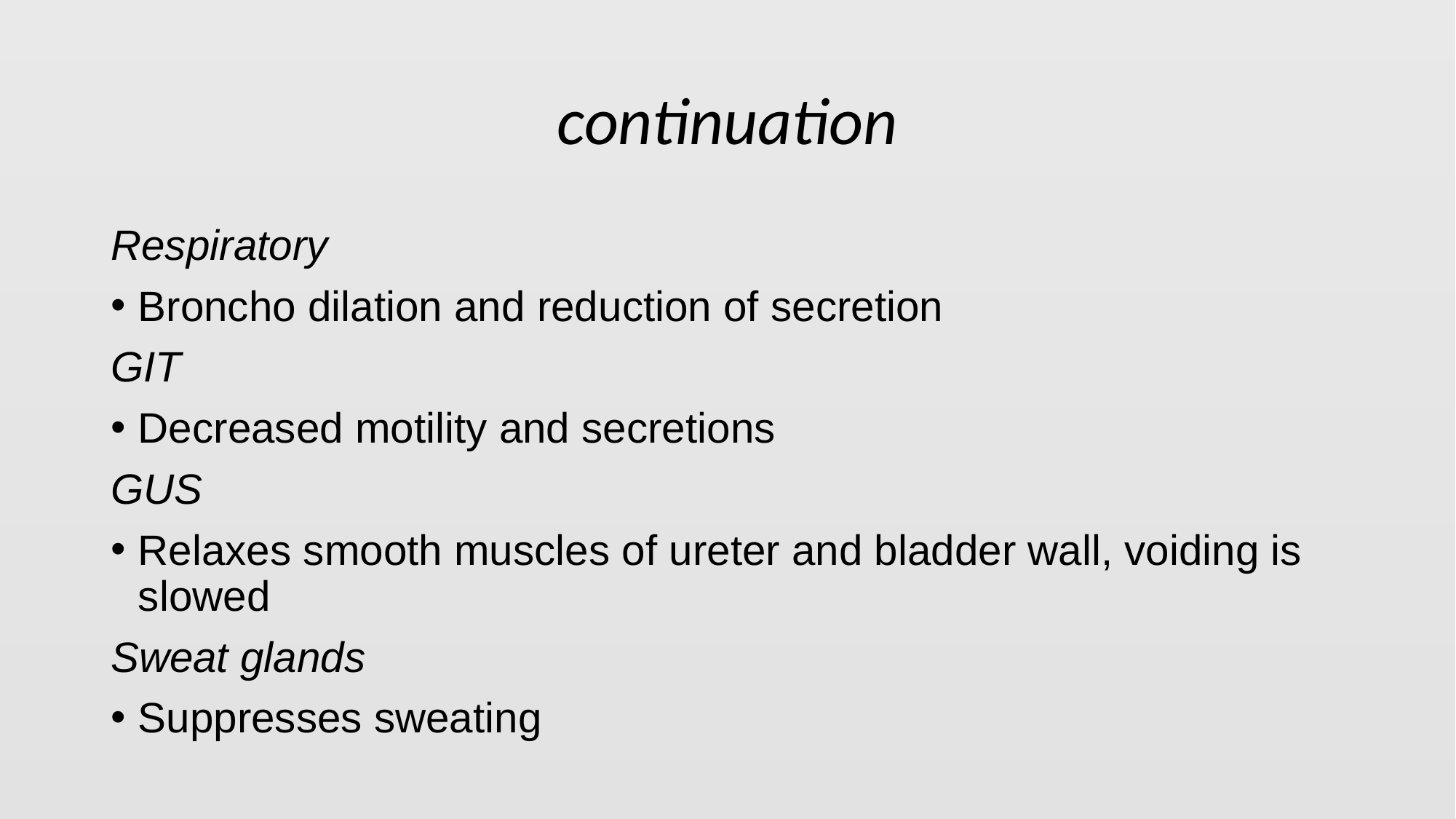

# continuation
Respiratory
Broncho dilation and reduction of secretion
GIT
Decreased motility and secretions
GUS
Relaxes smooth muscles of ureter and bladder wall, voiding is slowed
Sweat glands
Suppresses sweating